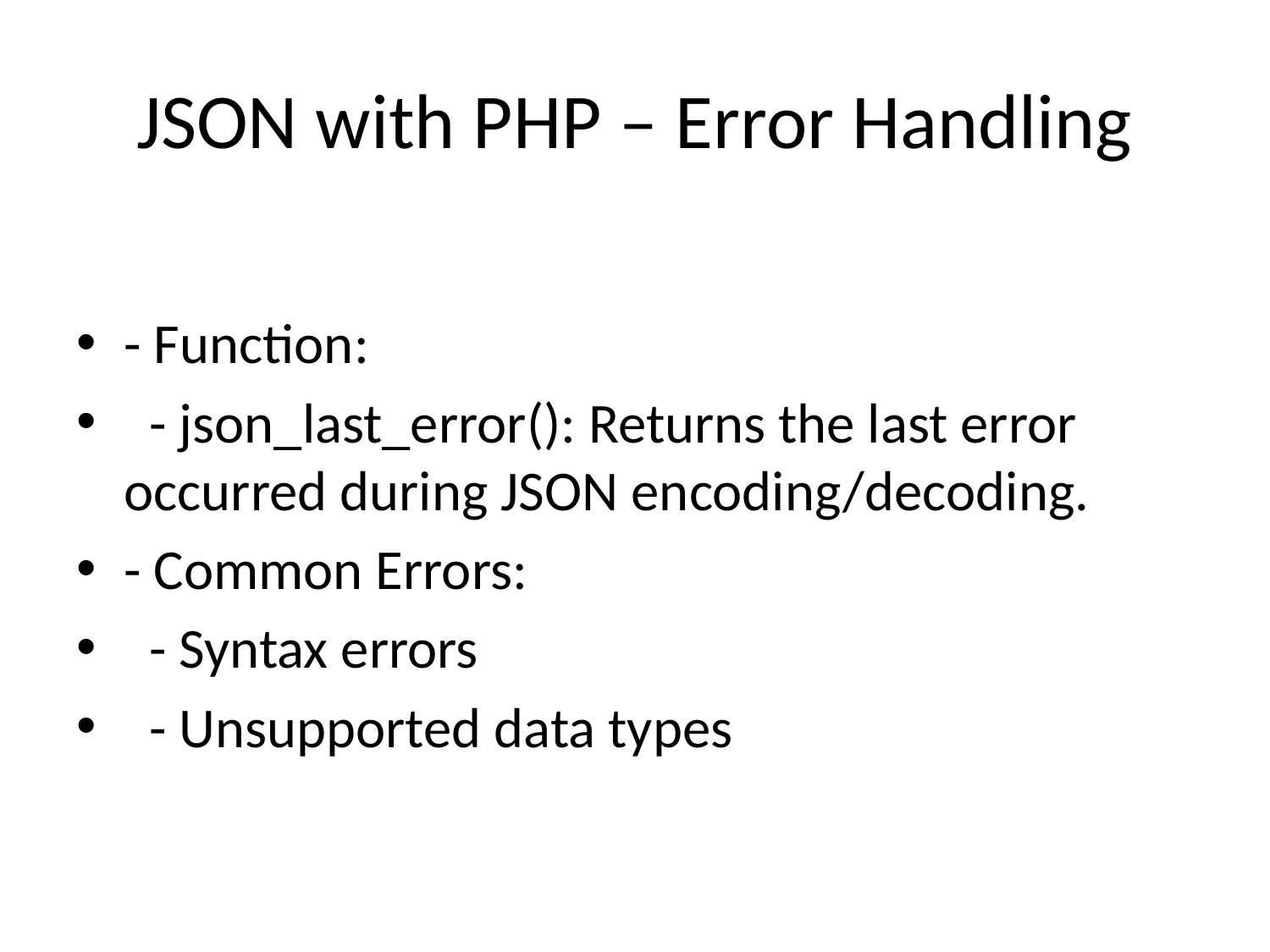

# JSON with PHP – Error Handling

- Function:
  - json_last_error(): Returns the last error occurred during JSON encoding/decoding.
- Common Errors:
  - Syntax errors
  - Unsupported data types